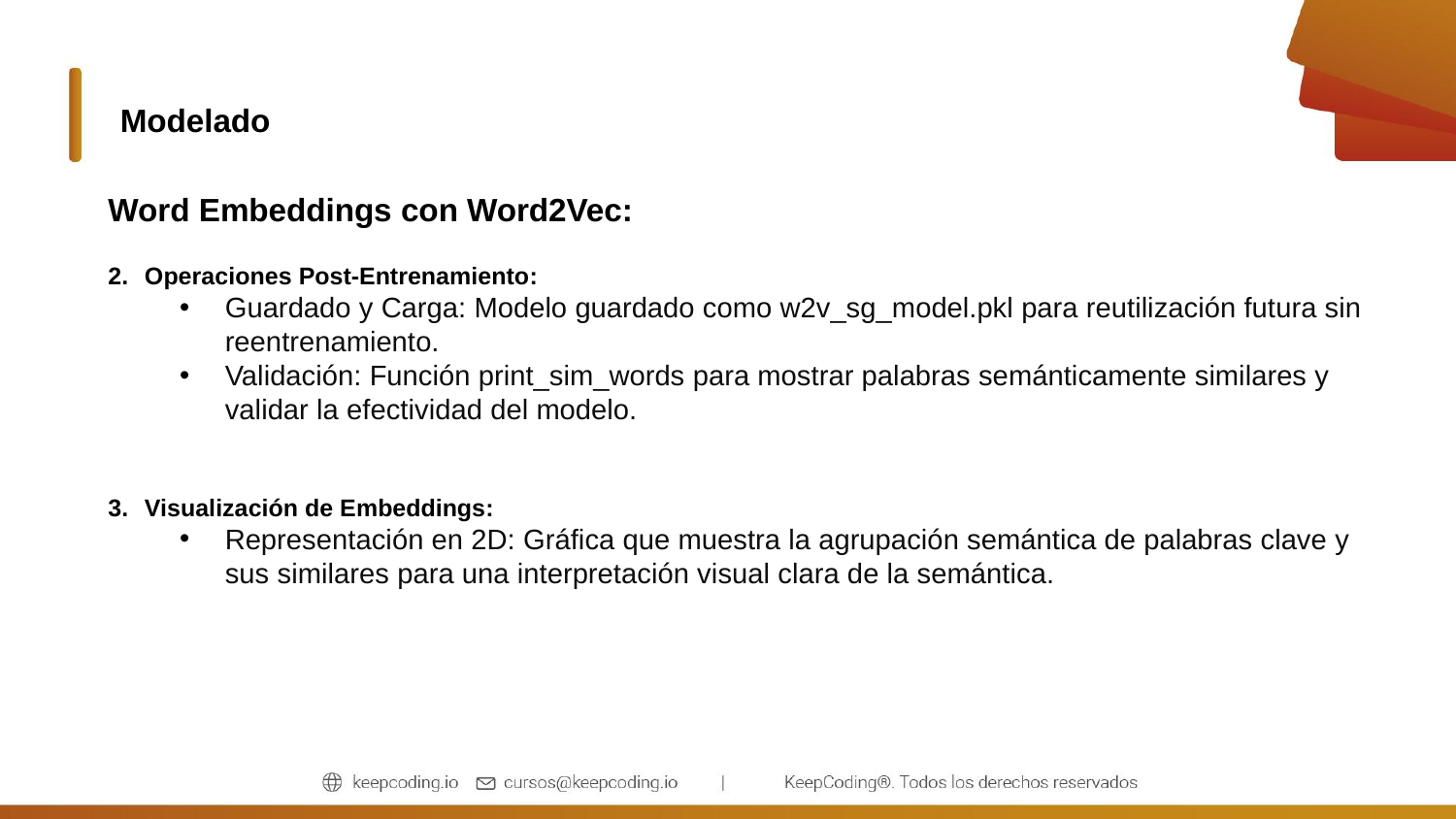

PMI (Project Management Institute)
Modelado
Word Embeddings con Word2Vec:
Operaciones Post-Entrenamiento:
Guardado y Carga: Modelo guardado como w2v_sg_model.pkl para reutilización futura sin reentrenamiento.
Validación: Función print_sim_words para mostrar palabras semánticamente similares y validar la efectividad del modelo.

Visualización de Embeddings:
Representación en 2D: Gráfica que muestra la agrupación semántica de palabras clave y sus similares para una interpretación visual clara de la semántica.